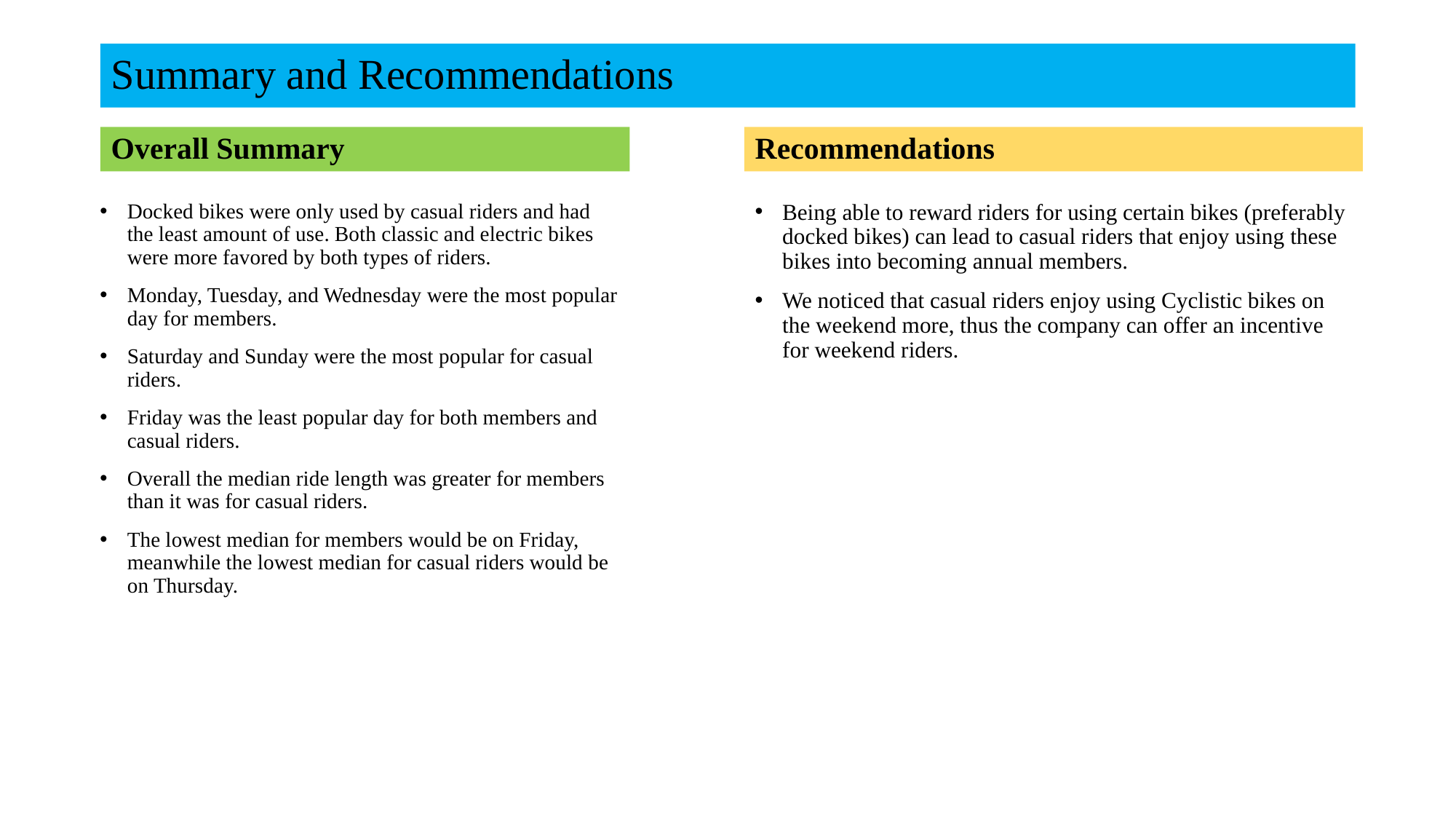

# Summary and Recommendations
Overall Summary
Recommendations
Being able to reward riders for using certain bikes (preferably docked bikes) can lead to casual riders that enjoy using these bikes into becoming annual members.
We noticed that casual riders enjoy using Cyclistic bikes on the weekend more, thus the company can offer an incentive for weekend riders.
Docked bikes were only used by casual riders and had the least amount of use. Both classic and electric bikes were more favored by both types of riders.
Monday, Tuesday, and Wednesday were the most popular day for members.
Saturday and Sunday were the most popular for casual riders.
Friday was the least popular day for both members and casual riders.
Overall the median ride length was greater for members than it was for casual riders.
The lowest median for members would be on Friday, meanwhile the lowest median for casual riders would be on Thursday.